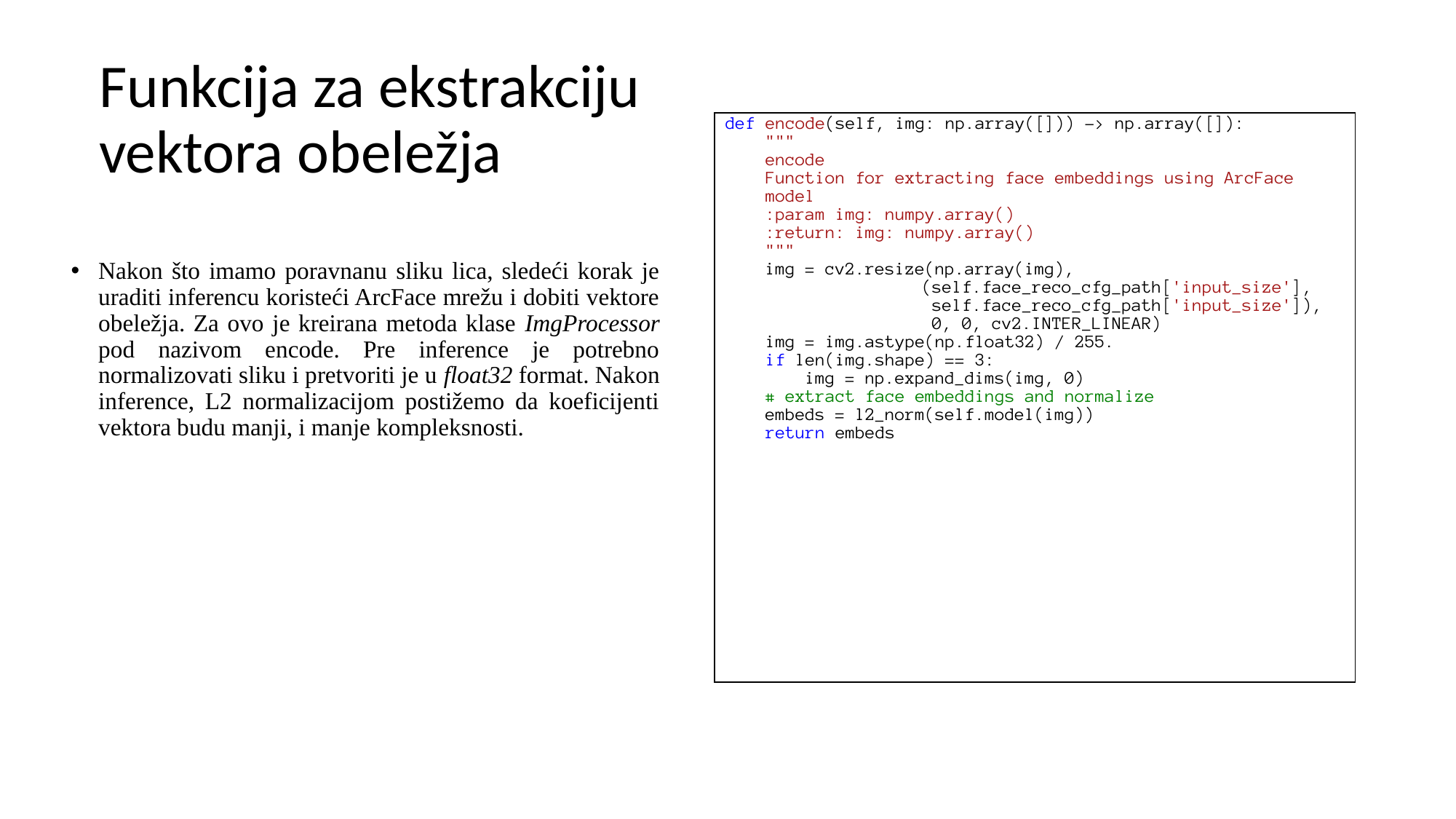

# Funkcija za ekstrakciju vektora obeležja
| def encode(self, img: np.array([])) -> np.array([]):     """     encode     Function for extracting face embeddings using ArcFace model     :param img: numpy.array()     :return: img: numpy.array()     """     img = cv2.resize(np.array(img), (self.face\_reco\_cfg\_path['input\_size'], self.face\_reco\_cfg\_path['input\_size']), 0, 0, cv2.INTER\_LINEAR)     img = img.astype(np.float32) / 255.     if len(img.shape) == 3:         img = np.expand\_dims(img, 0)     # extract face embeddings and normalize     embeds = l2\_norm(self.model(img))     return embeds |
| --- |
Nakon što imamo poravnanu sliku lica, sledeći korak je uraditi inferencu koristeći ArcFace mrežu i dobiti vektore obeležja. Za ovo je kreirana metoda klase ImgProcessor pod nazivom encode. Pre inference je potrebno normalizovati sliku i pretvoriti je u float32 format. Nakon inference, L2 normalizacijom postižemo da koeficijenti vektora budu manji, i manje kompleksnosti.